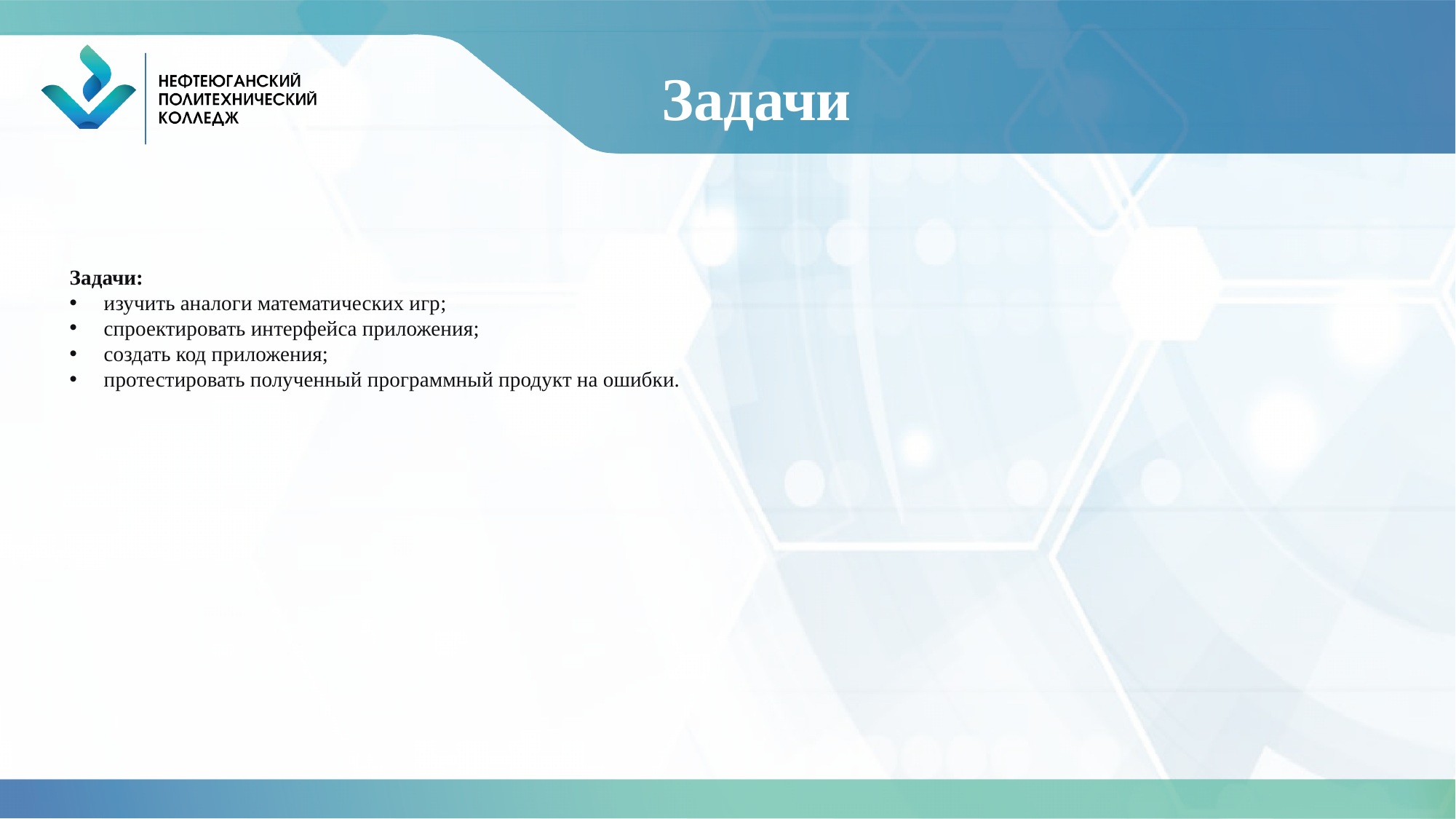

# Задачи
Задачи:
изучить аналоги математических игр;
спроектировать интерфейса приложения;
создать код приложения;
протестировать полученный программный продукт на ошибки.